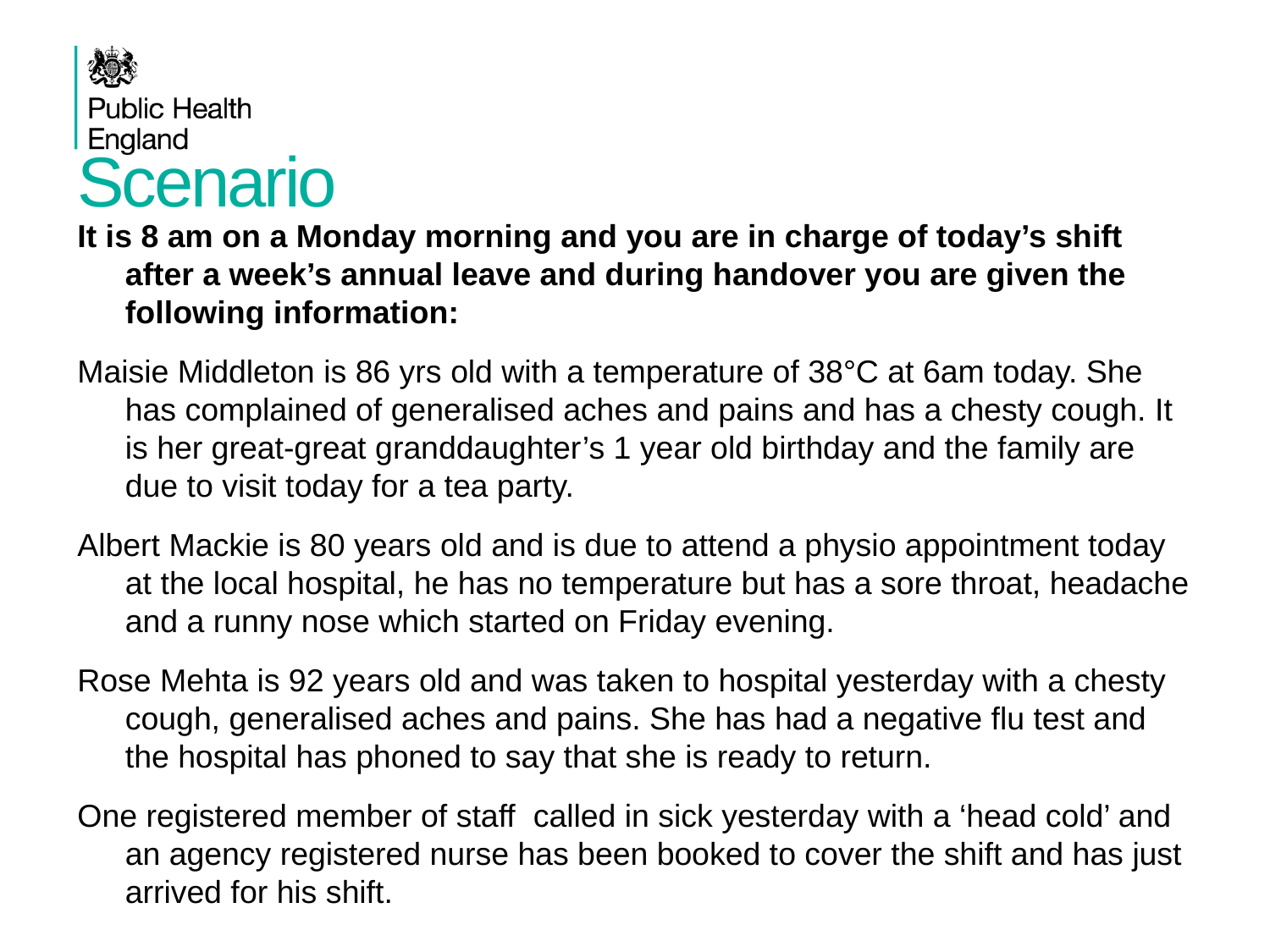

# Scenario
It is 8 am on a Monday morning and you are in charge of today’s shift after a week’s annual leave and during handover you are given the following information:
Maisie Middleton is 86 yrs old with a temperature of 38°C at 6am today. She has complained of generalised aches and pains and has a chesty cough. It is her great-great granddaughter’s 1 year old birthday and the family are due to visit today for a tea party.
Albert Mackie is 80 years old and is due to attend a physio appointment today at the local hospital, he has no temperature but has a sore throat, headache and a runny nose which started on Friday evening.
Rose Mehta is 92 years old and was taken to hospital yesterday with a chesty cough, generalised aches and pains. She has had a negative flu test and the hospital has phoned to say that she is ready to return.
One registered member of staff  called in sick yesterday with a ‘head cold’ and an agency registered nurse has been booked to cover the shift and has just arrived for his shift.